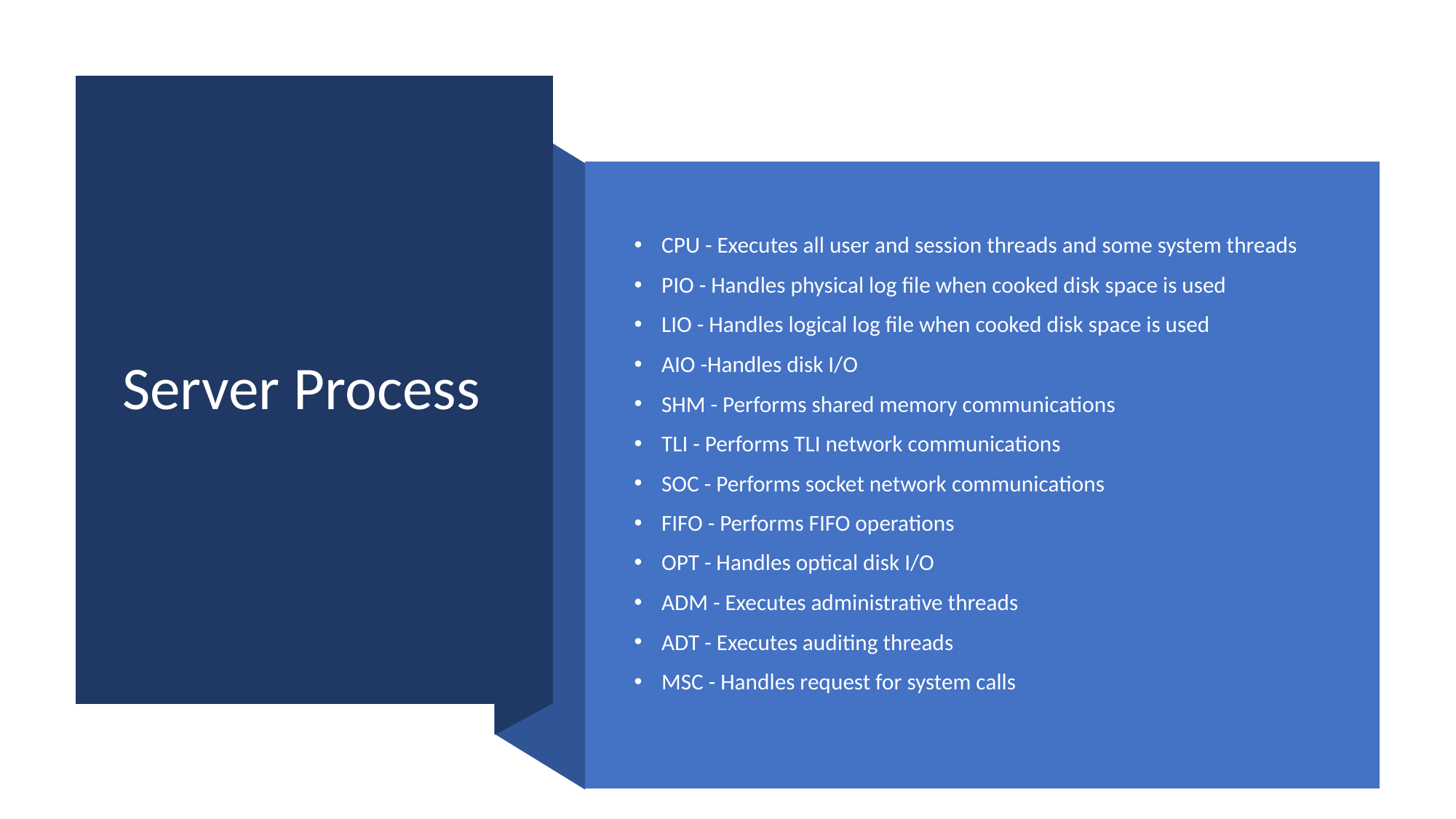

# Server Process

CPU - Executes all user and session threads and some system threads
PIO - Handles physical log file when cooked disk space is used
LIO - Handles logical log file when cooked disk space is used
AIO -Handles disk I/O
SHM - Performs shared memory communications
TLI - Performs TLI network communications
SOC - Performs socket network communications
FIFO - Performs FIFO operations
OPT - Handles optical disk I/O
ADM - Executes administrative threads
ADT - Executes auditing threads
MSC - Handles request for system calls